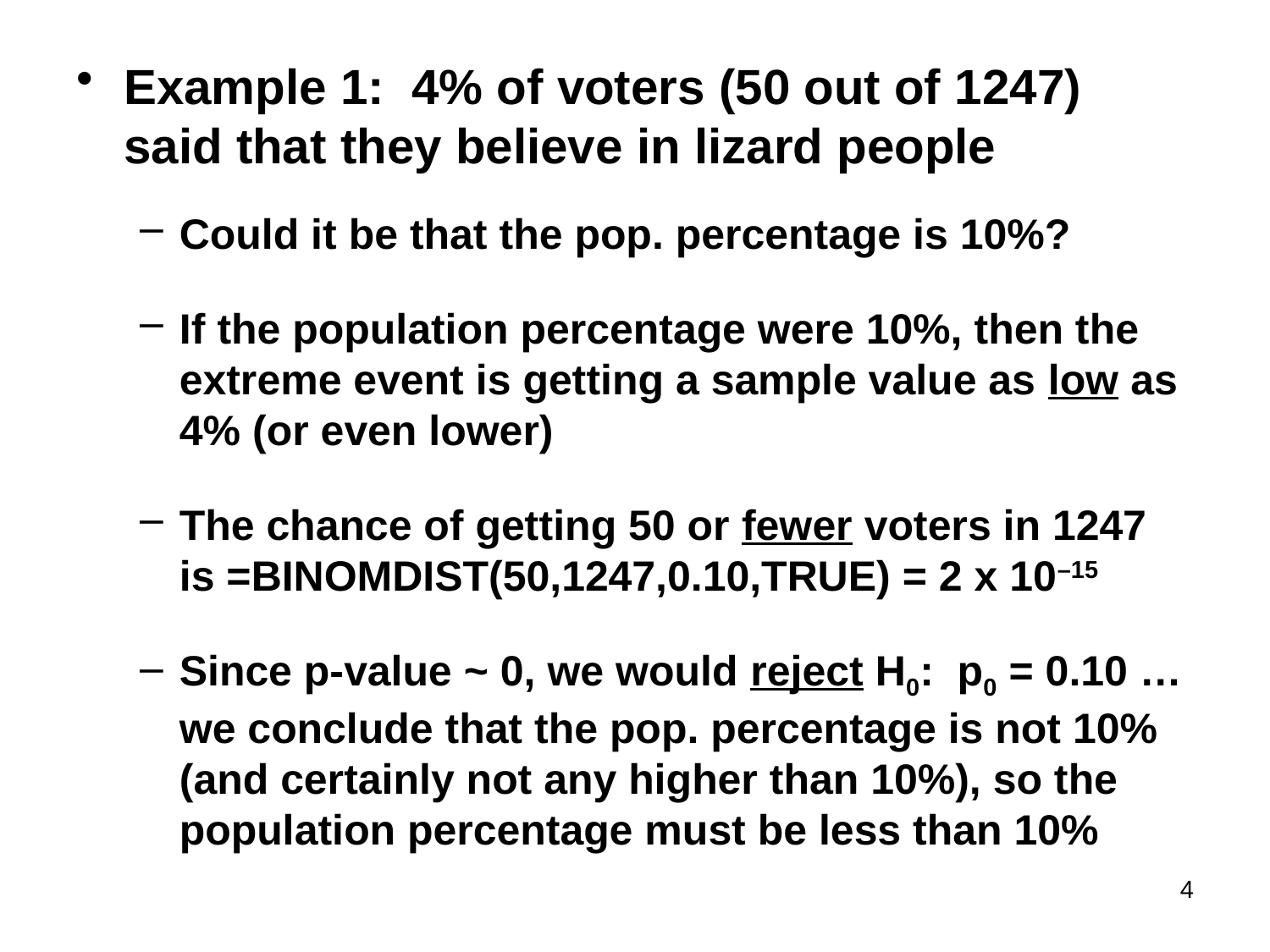

Example 1:  4% of voters (50 out of 1247) said that they believe in lizard people

Could it be that the pop. percentage is 10%?

If the population percentage were 10%, then the extreme event is getting a sample value as low as 4% (or even lower)

The chance of getting 50 or fewer voters in 1247 is =BINOMDIST(50,1247,0.10,TRUE) = 2 x 10–15

Since p-value ~ 0, we would reject H0:  p0 = 0.10 … we conclude that the pop. percentage is not 10% (and certainly not any higher than 10%), so the population percentage must be less than 10%

4
#